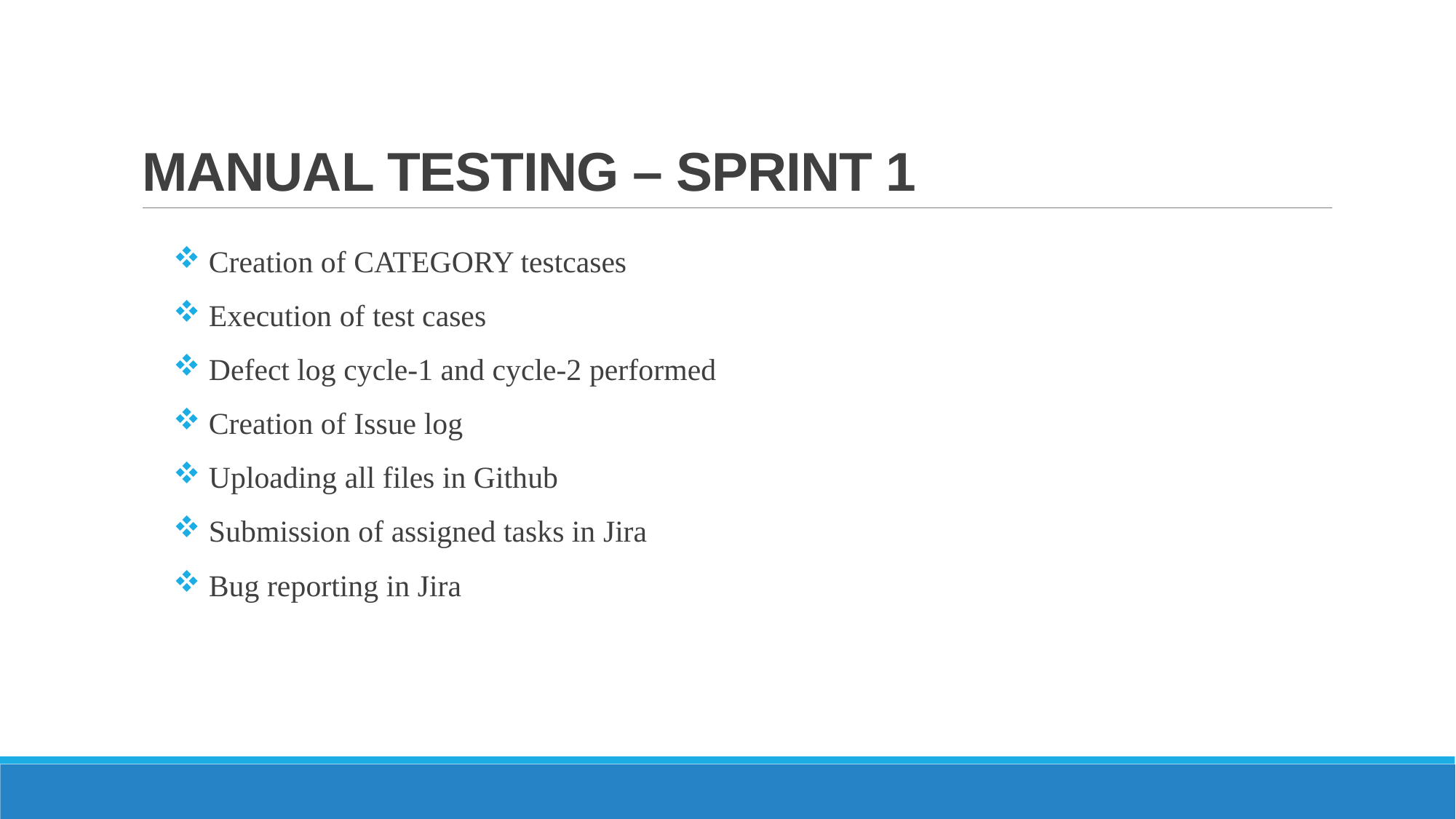

# MANUAL TESTING – SPRINT 1
 Creation of CATEGORY testcases
 Execution of test cases
 Defect log cycle-1 and cycle-2 performed
 Creation of Issue log
 Uploading all files in Github
 Submission of assigned tasks in Jira
 Bug reporting in Jira